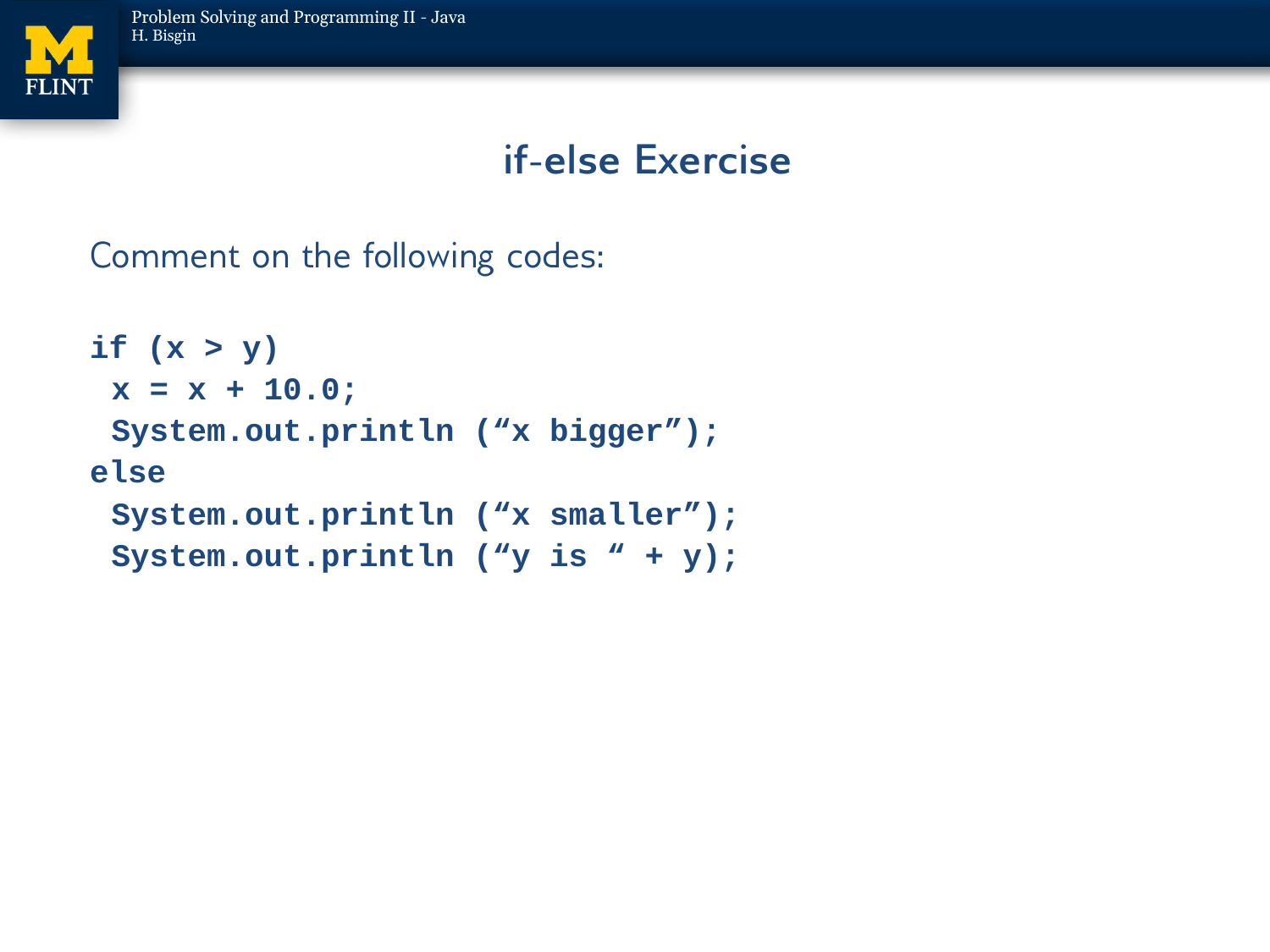

# if-else Exercise
Comment on the following codes:

if (x > y)
	x = x + 10.0;
	System.out.println (“x bigger”);
else
	System.out.println (“x smaller”);
	System.out.println (“y is “ + y);